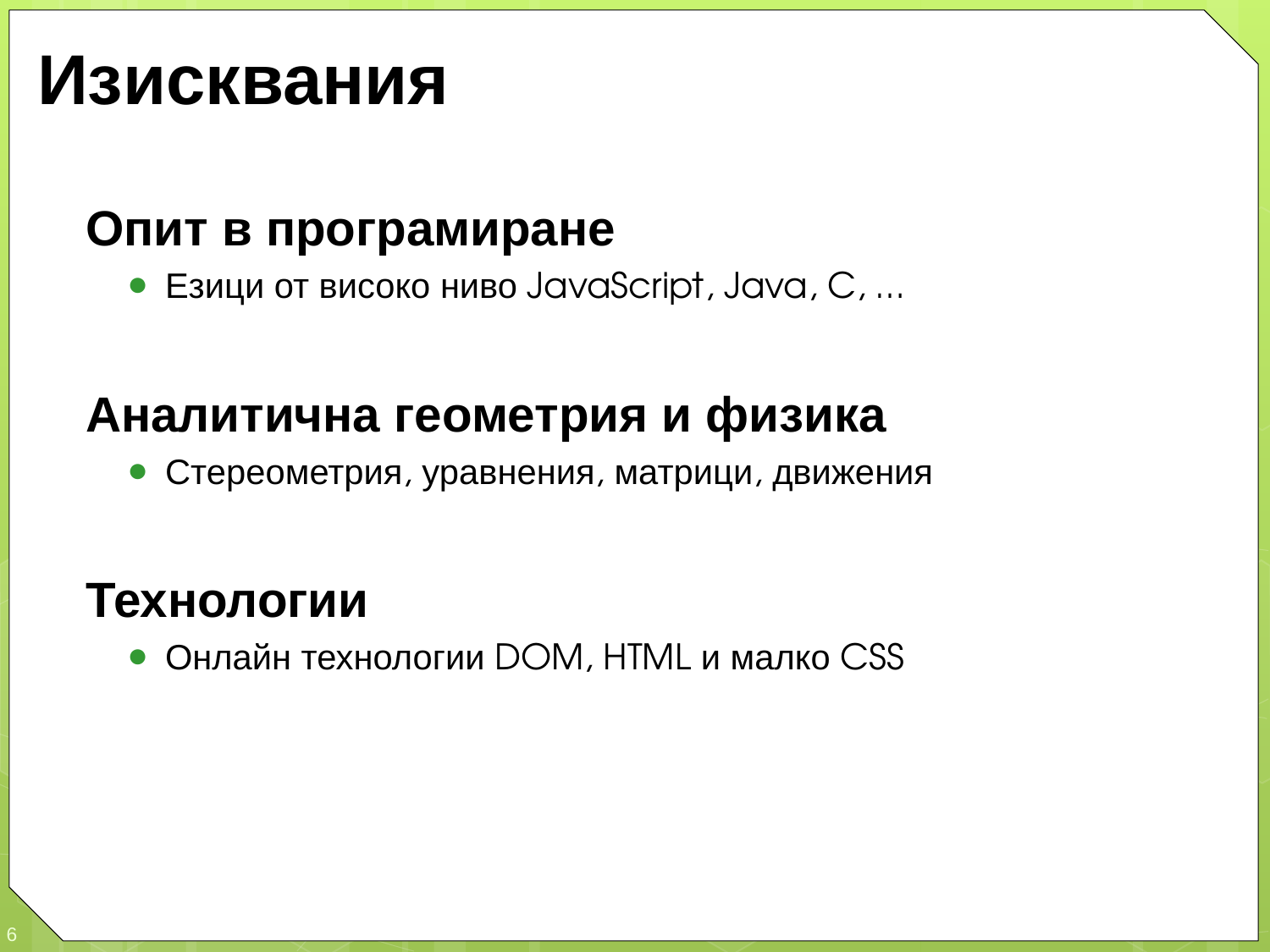

# Изисквания
Опит в програмиране
Езици от високо ниво JavaScript, Java, C, …

Аналитична геометрия и физика
Стереометрия, уравнения, матрици, движения

Технологии
Онлайн технологии DOM, HTML и малко CSS